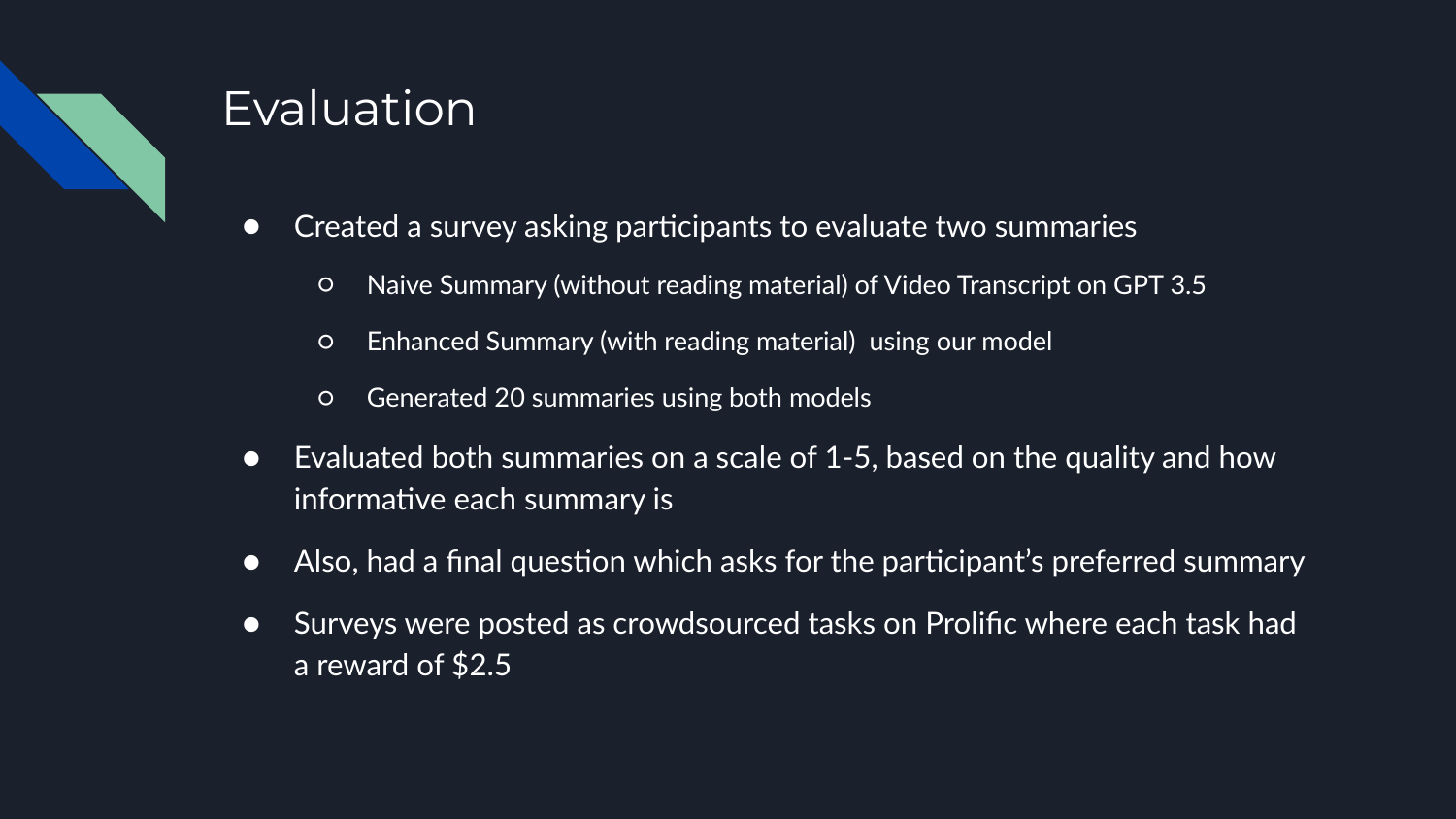

# Evaluation
Created a survey asking participants to evaluate two summaries
Naive Summary (without reading material) of Video Transcript on GPT 3.5
Enhanced Summary (with reading material)  using our model
Generated 20 summaries using both models
Evaluated both summaries on a scale of 1-5, based on the quality and how informative each summary is
Also, had a final question which asks for the participant’s preferred summary
Surveys were posted as crowdsourced tasks on Prolific where each task had a reward of $2.5